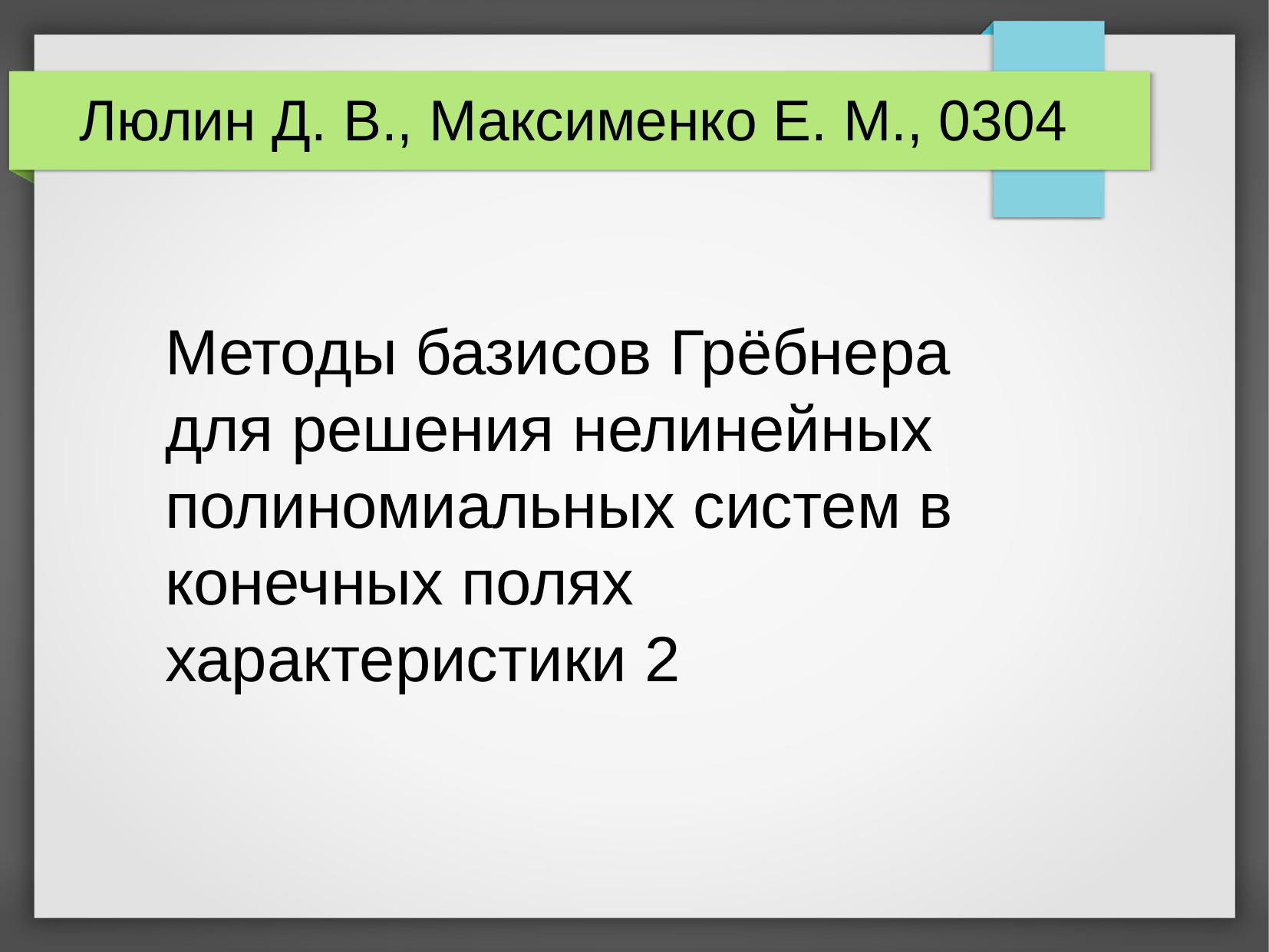

Люлин Д. В., Максименко Е. М., 0304
Методы базисов Грёбнера для решения нелинейных полиномиальных систем в конечных полях характеристики 2